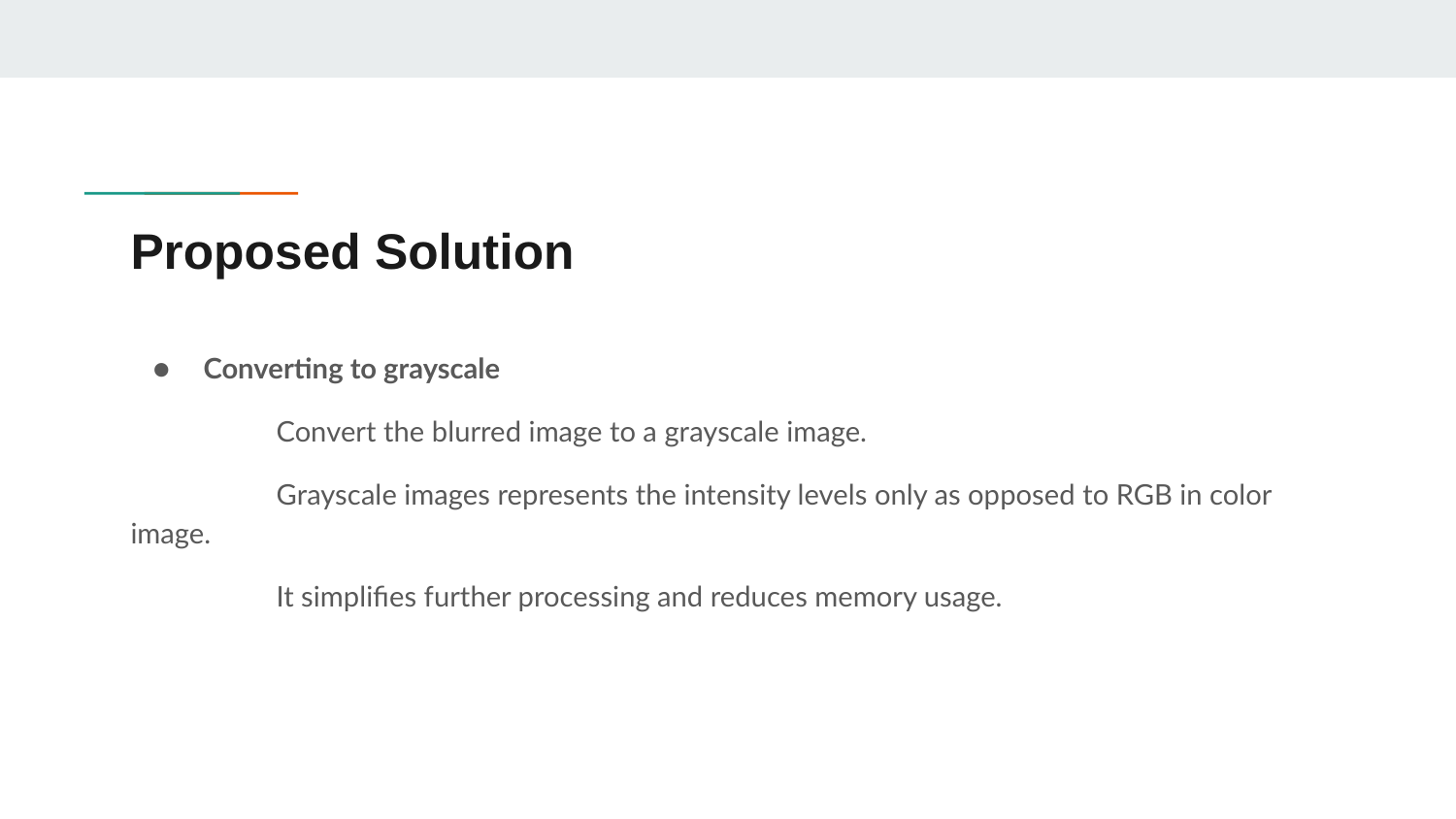

# Proposed Solution

Converting to grayscale
	Convert the blurred image to a grayscale image.
	Grayscale images represents the intensity levels only as opposed to RGB in color image.
	It simplifies further processing and reduces memory usage.